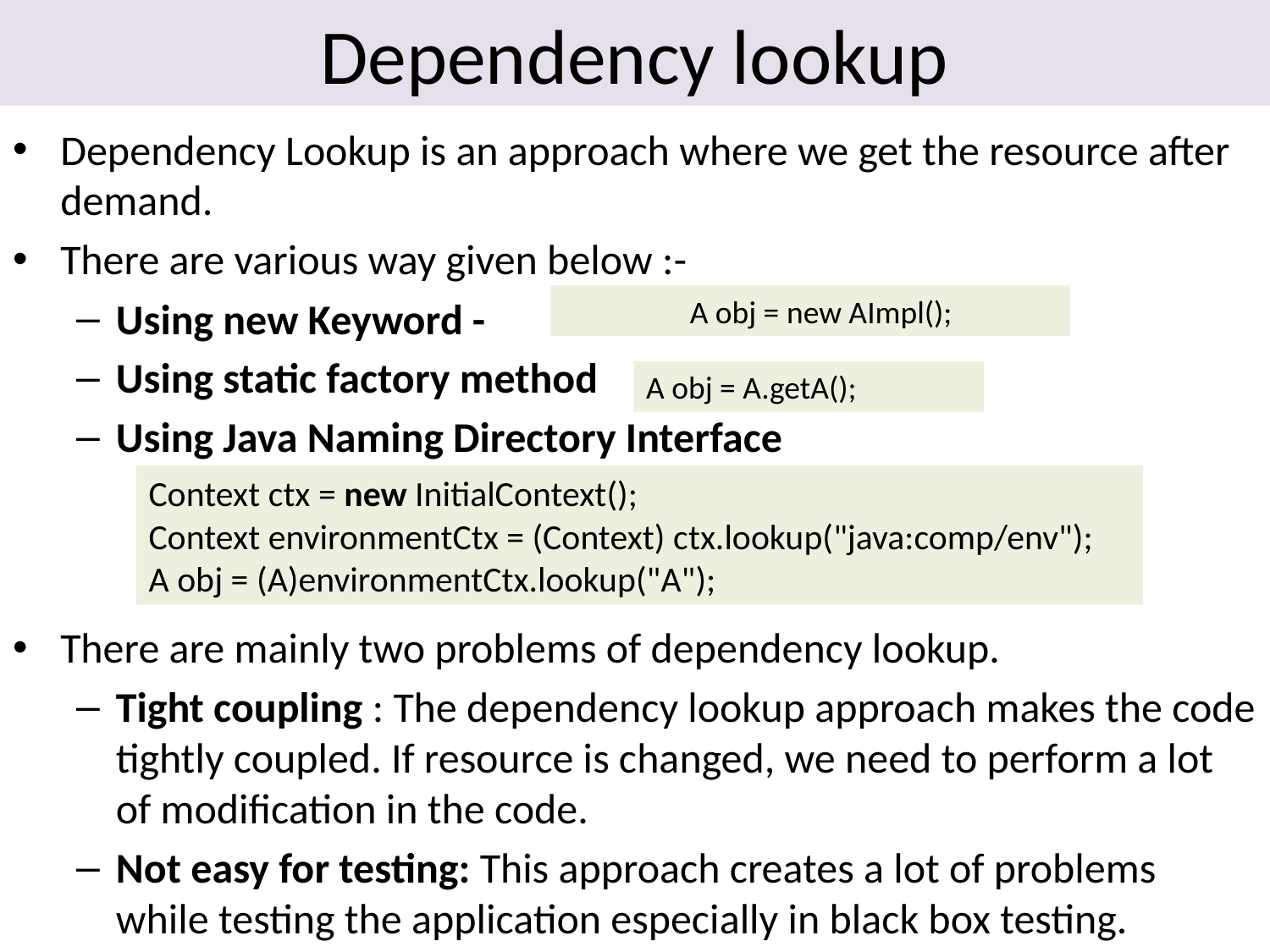

# Dependency lookup
Dependency Lookup is an approach where we get the resource after demand.
There are various way given below :-
Using new Keyword -
Using static factory method
Using Java Naming Directory Interface

There are mainly two problems of dependency lookup.
Tight coupling : The dependency lookup approach makes the code tightly coupled. If resource is changed, we need to perform a lot of modification in the code.
Not easy for testing: This approach creates a lot of problems while testing the application especially in black box testing.

A obj = new AImpl();
A obj = A.getA();
Context ctx = new InitialContext();
Context environmentCtx = (Context) ctx.lookup("java:comp/env");
A obj = (A)environmentCtx.lookup("A");